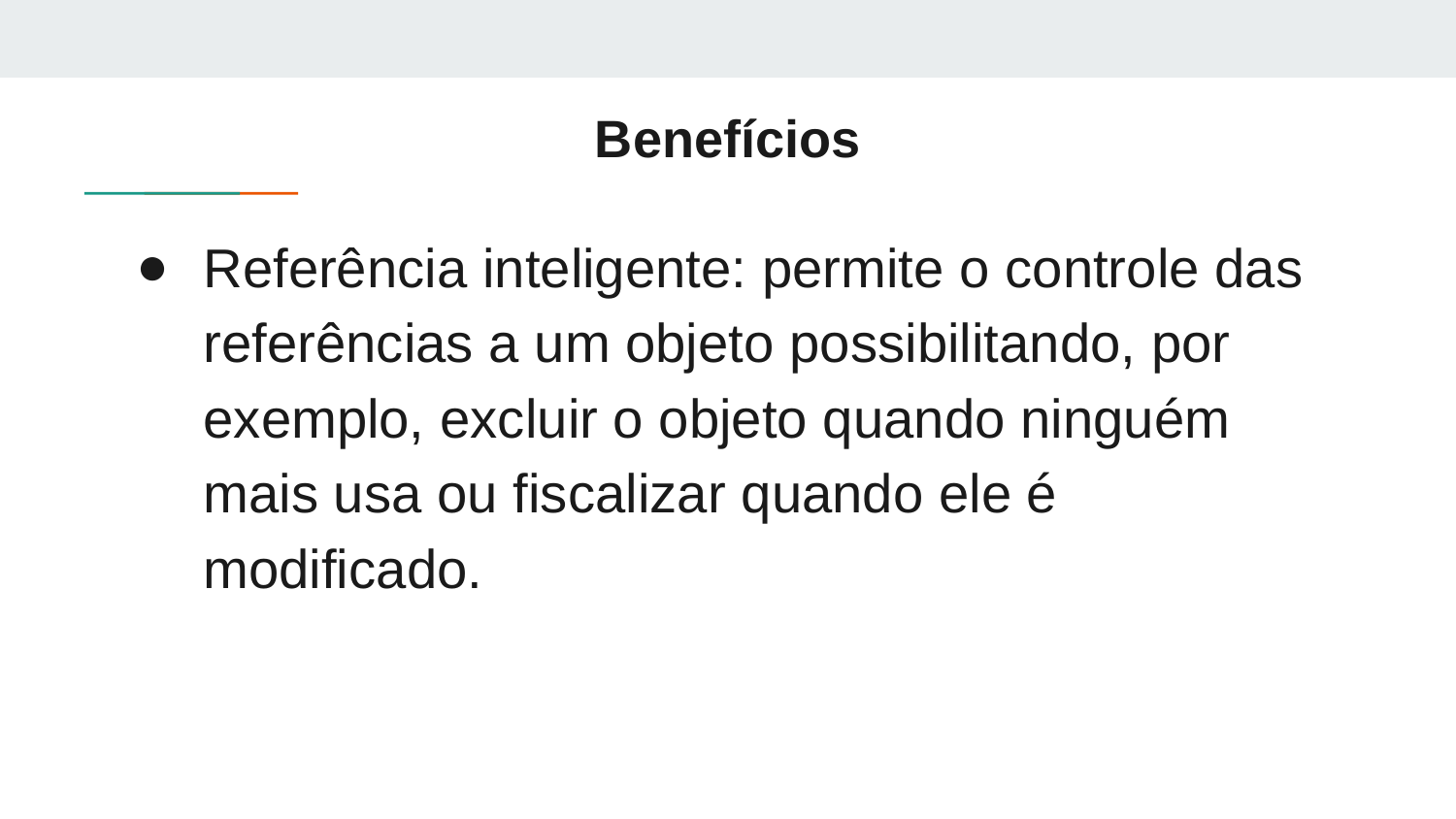

# Benefícios
Referência inteligente: permite o controle das referências a um objeto possibilitando, por exemplo, excluir o objeto quando ninguém mais usa ou fiscalizar quando ele é modificado.